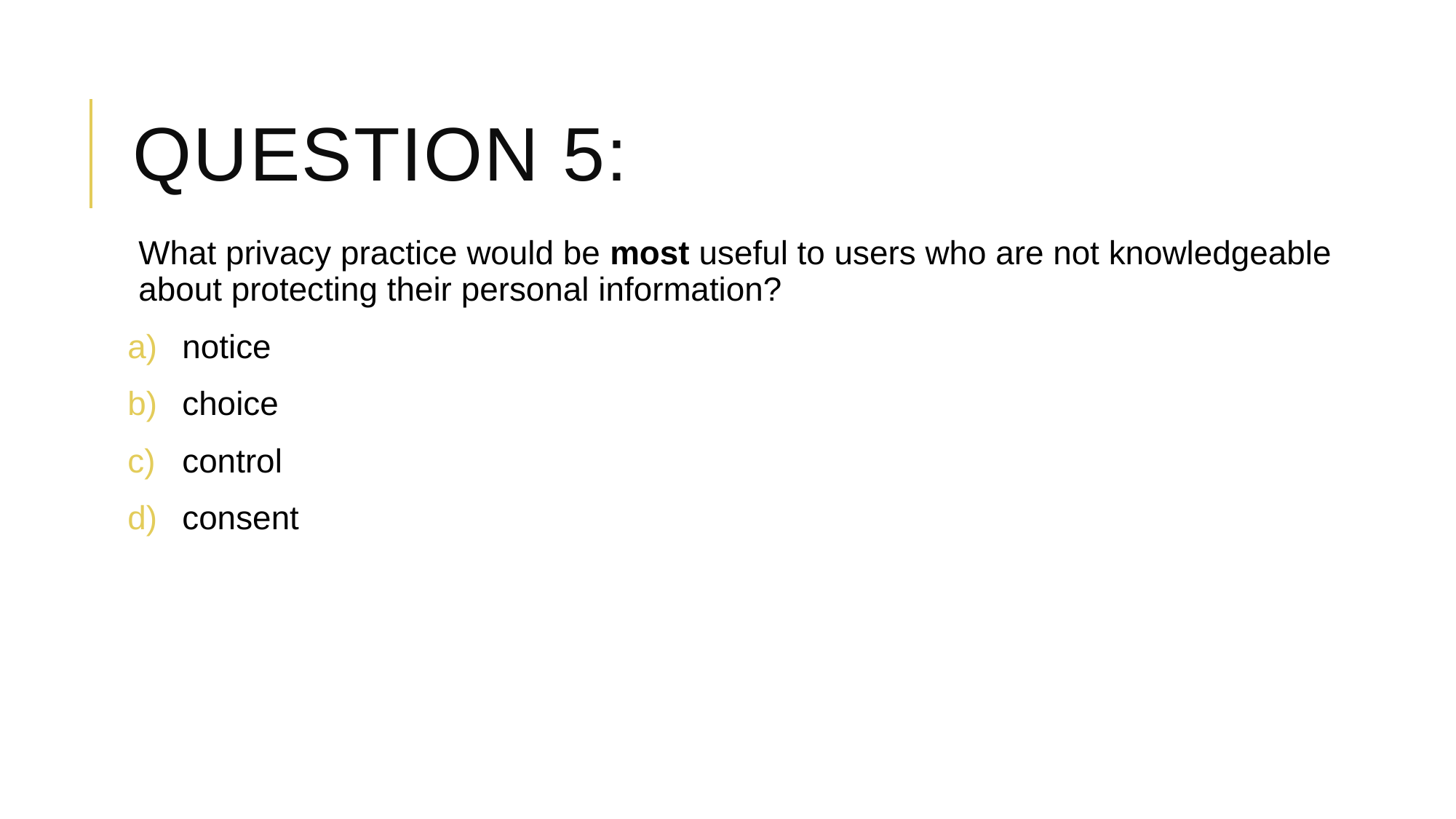

# Question 5:
What privacy practice would be most useful to users who are not knowledgeable about protecting their personal information?
notice
choice
control
consent